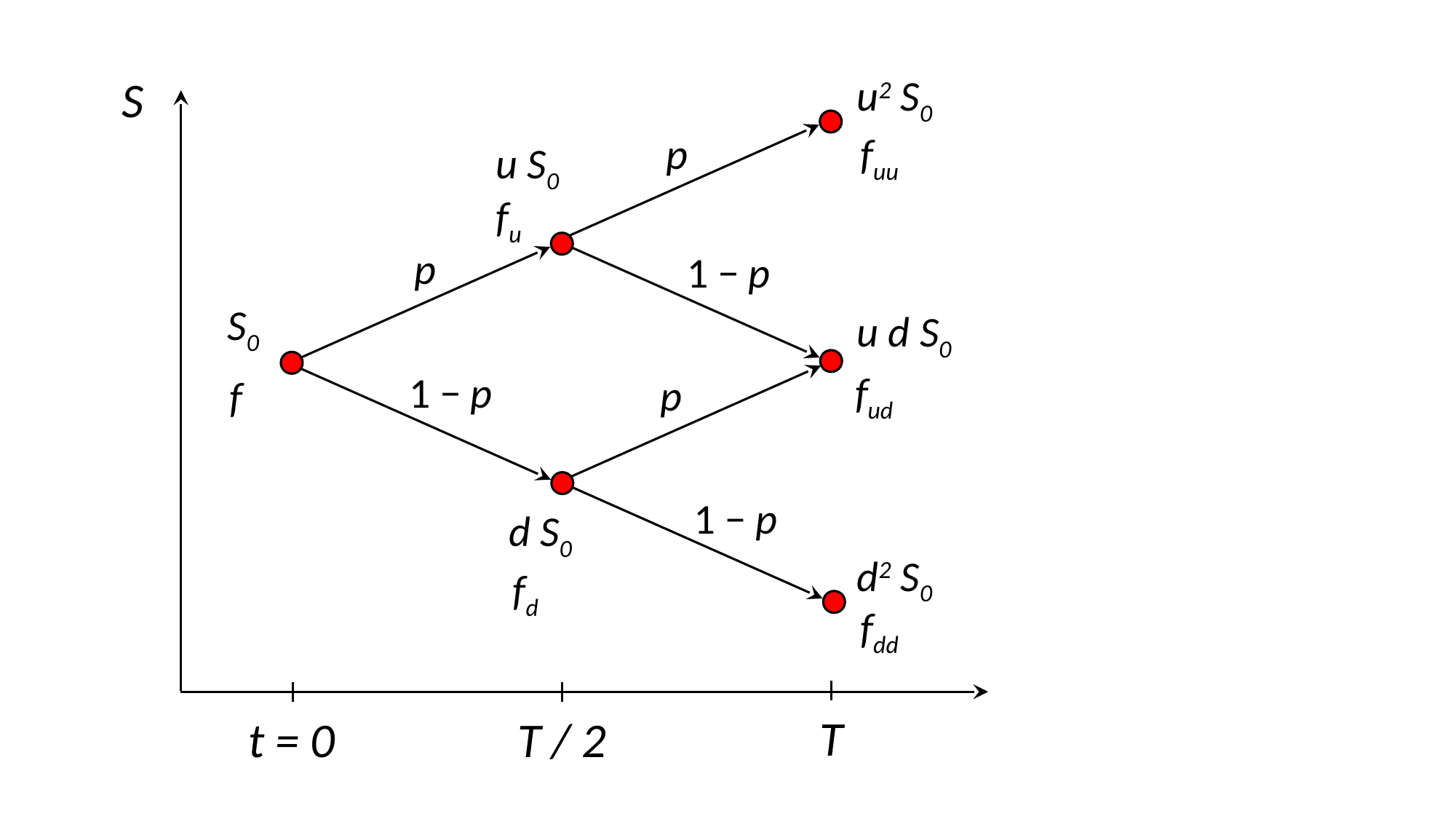

u2 S0
S

p
fuu
u S0
fu

p
1 − p
S0
u d S0

1 − p
fud
p
f

1 − p
d S0
d2 S0
fd

fdd
T
T / 2
t = 0